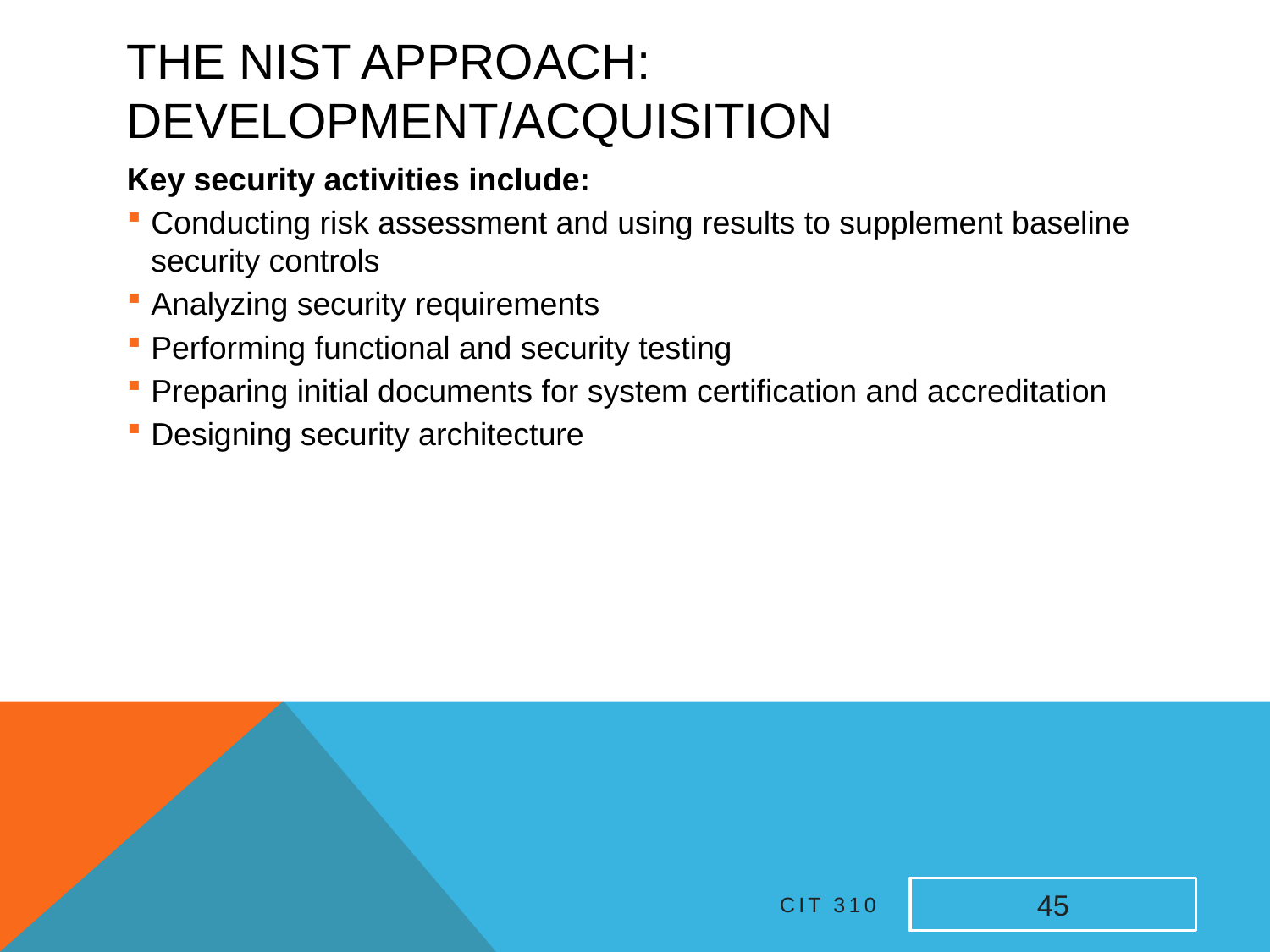

# The NIST Approach: Development/Acquisition
Key security activities include:
Conducting risk assessment and using results to supplement baseline security controls
Analyzing security requirements
Performing functional and security testing
Preparing initial documents for system certification and accreditation
Designing security architecture
CIT 310
45